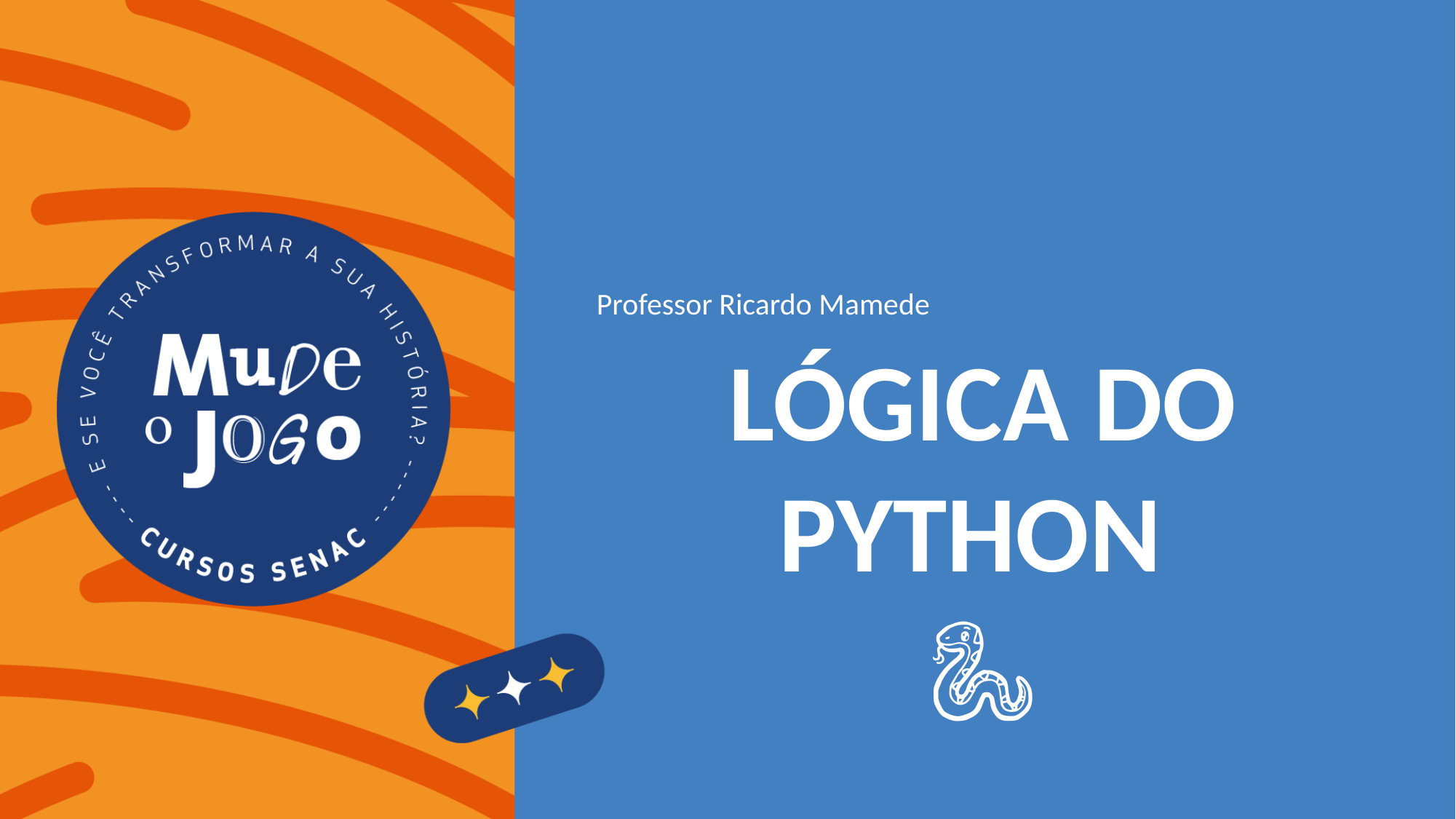

Professor Ricardo Mamede
LÓGICA DO PYTHON
🐍